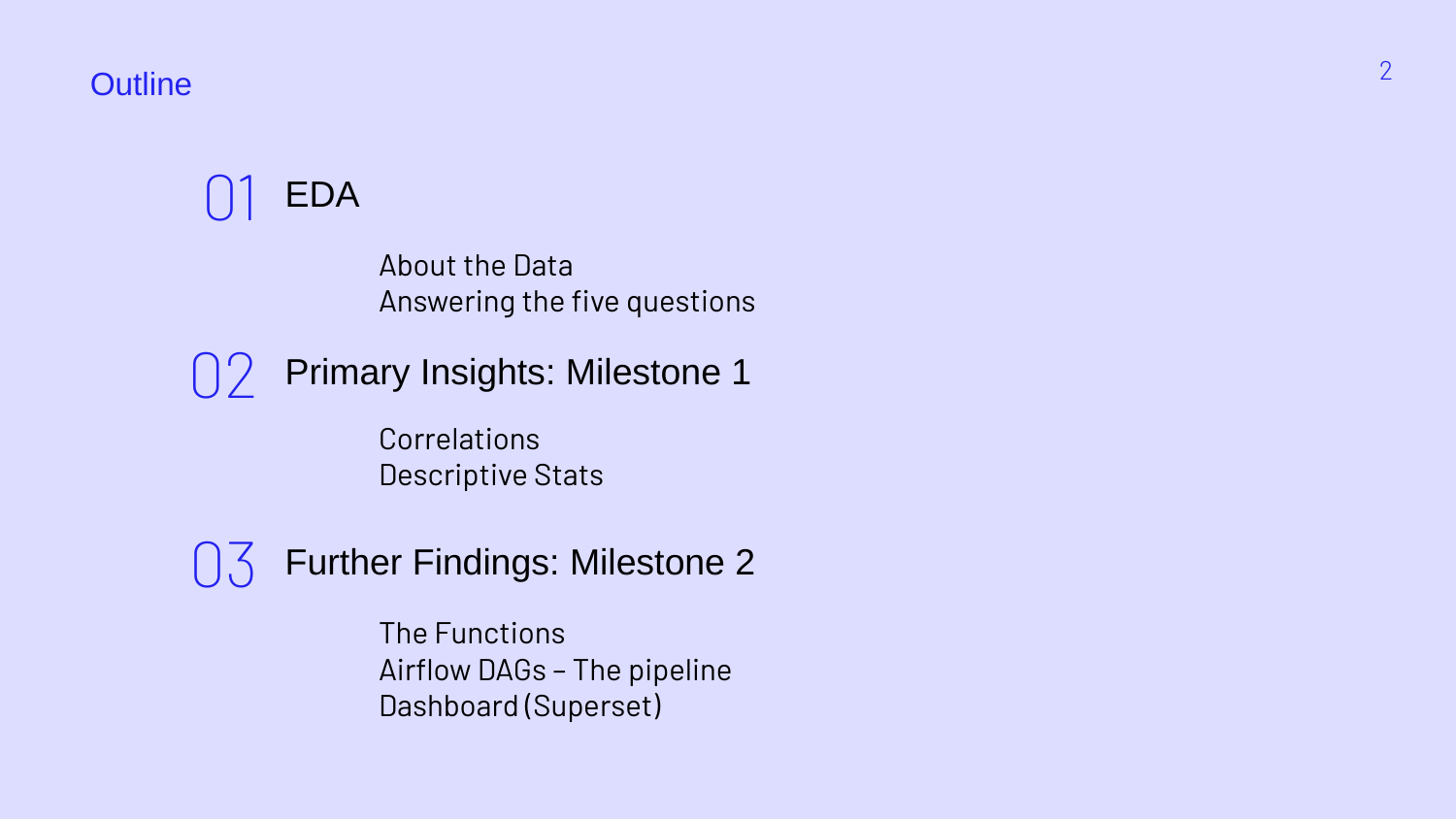

2
Outline
EDA
01
About the Data
Answering the five questions

Primary Insights: Milestone 1
02
Correlations
Descriptive Stats
Further Findings: Milestone 2
03
The Functions
Airflow DAGs – The pipeline
Dashboard (Superset)